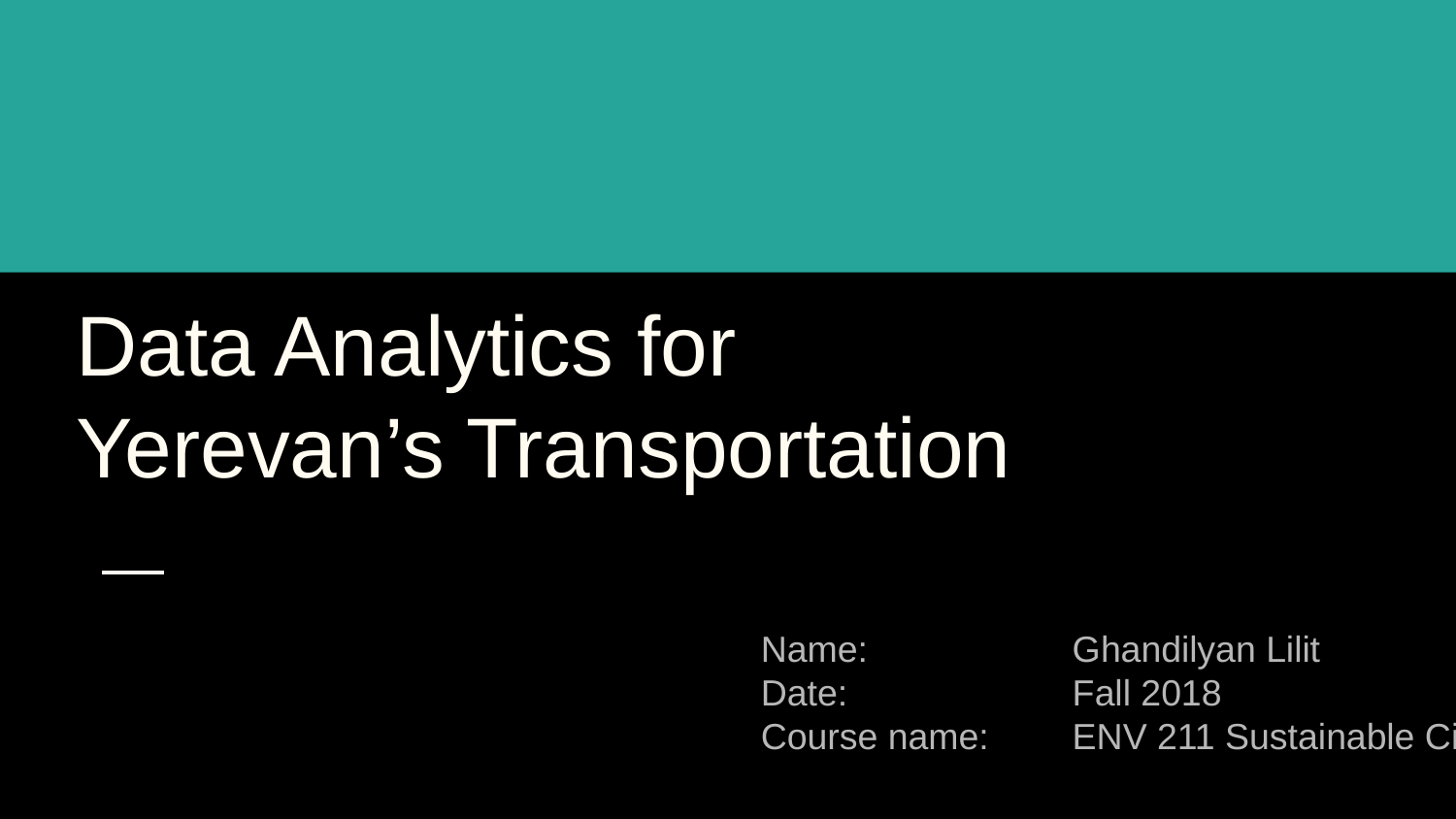

# Data Analytics for
Yerevan’s Transportation
Name:	 	  Ghandilyan Lilit
Date: 		  Fall 2018
Course name:	  ENV 211 Sustainable Cities